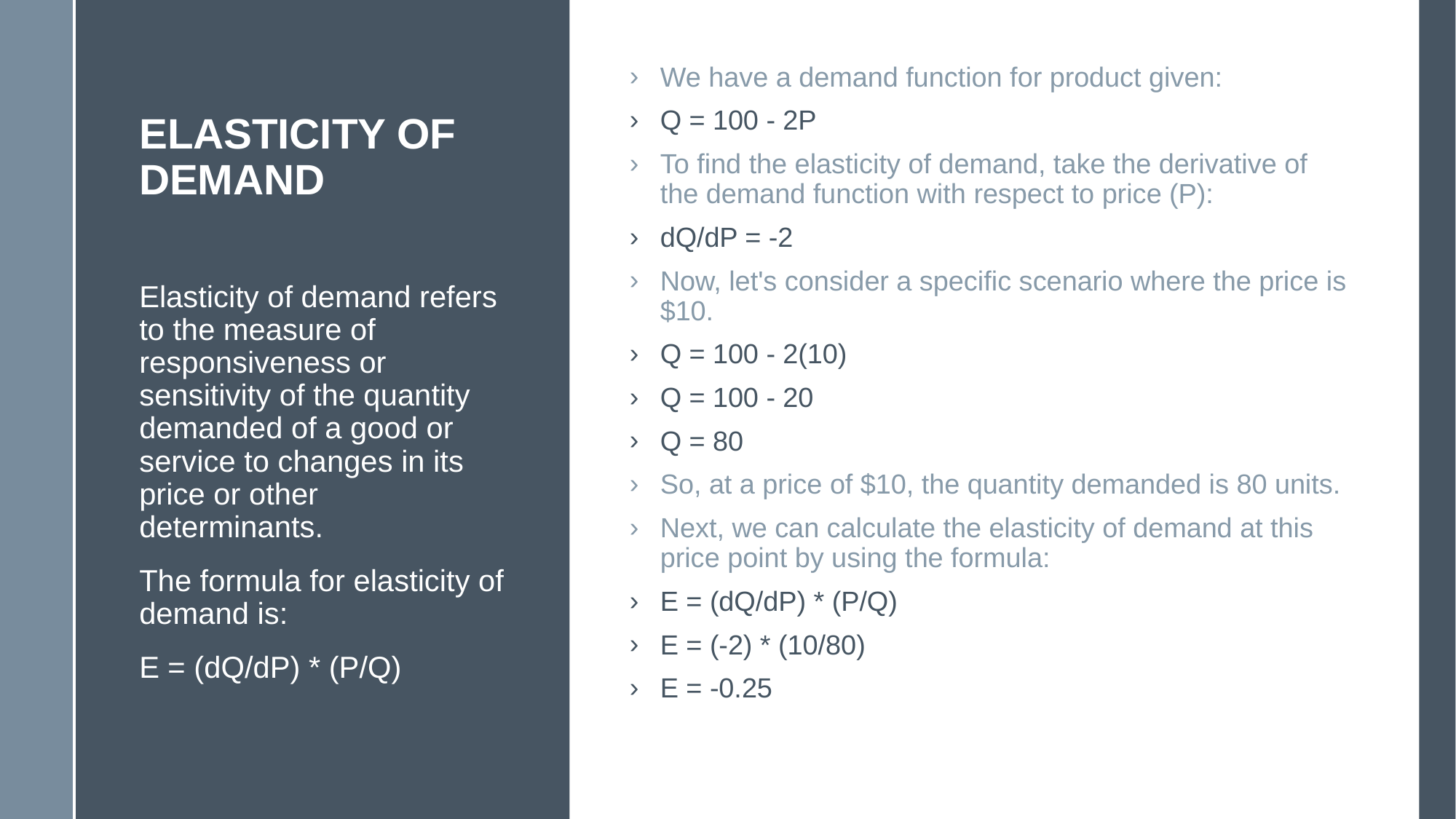

# Elasticity of Demand
We have a demand function for product given:
Q = 100 - 2P
To find the elasticity of demand, take the derivative of the demand function with respect to price (P):
dQ/dP = -2
Now, let's consider a specific scenario where the price is $10.
Q = 100 - 2(10)
Q = 100 - 20
Q = 80
So, at a price of $10, the quantity demanded is 80 units.
Next, we can calculate the elasticity of demand at this price point by using the formula:
E = (dQ/dP) * (P/Q)
E = (-2) * (10/80)
E = -0.25

Elasticity of demand refers to the measure of responsiveness or sensitivity of the quantity demanded of a good or service to changes in its price or other determinants.
The formula for elasticity of demand is:
E = (dQ/dP) * (P/Q)